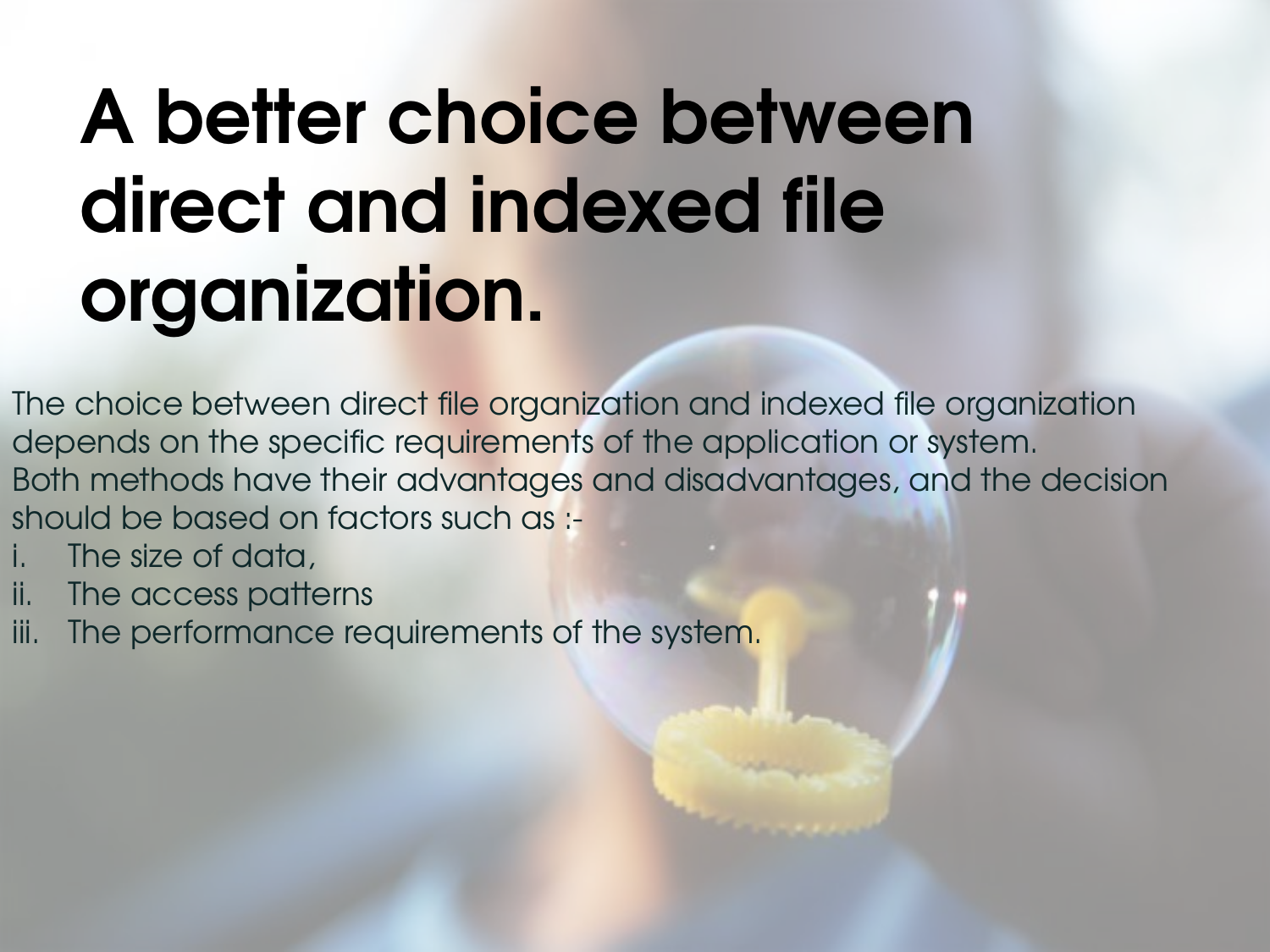

# A better choice between direct and indexed file organization.
The choice between direct file organization and indexed file organization depends on the specific requirements of the application or system.
Both methods have their advantages and disadvantages, and the decision should be based on factors such as :-
The size of data,
The access patterns
The performance requirements of the system.